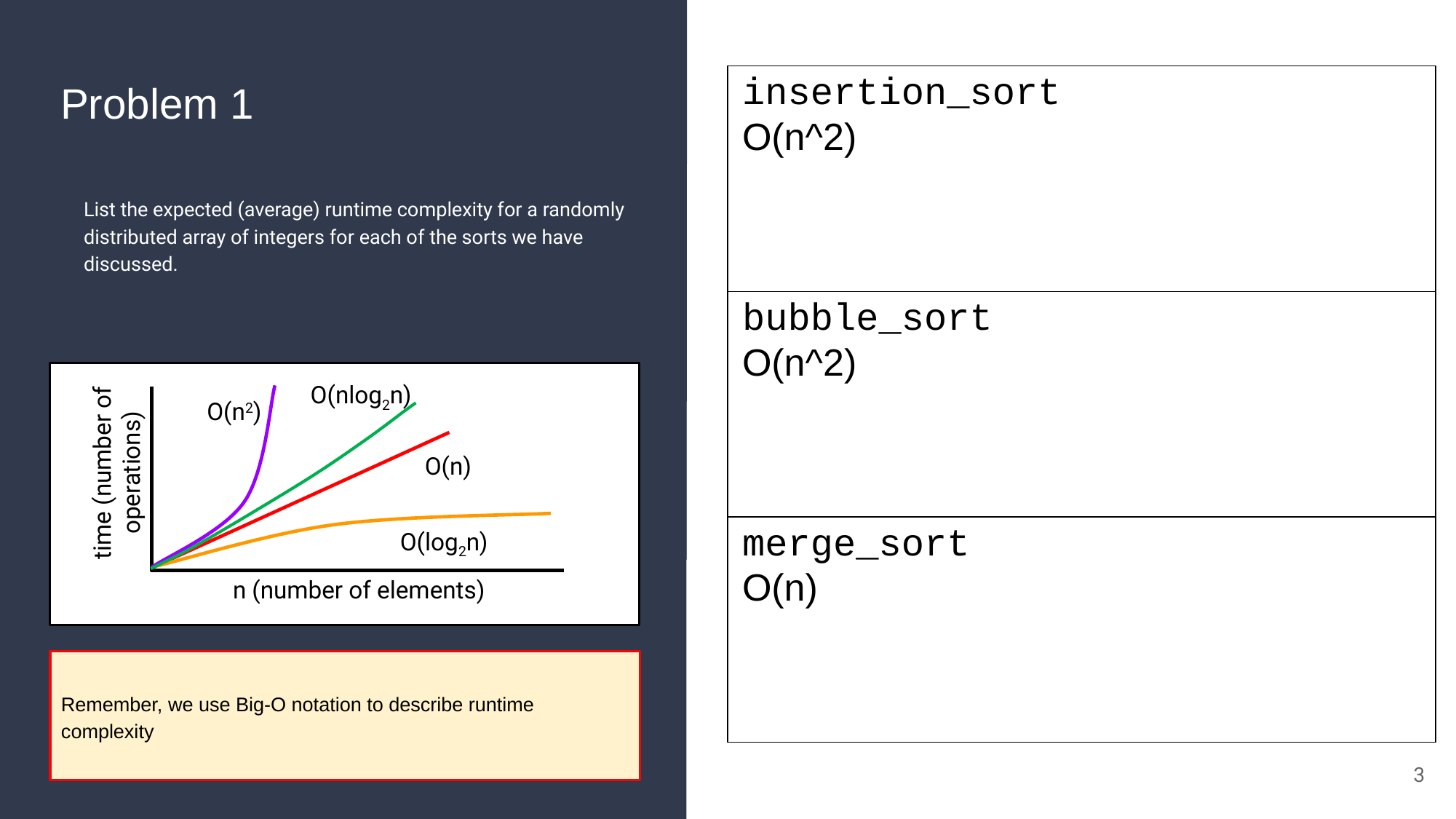

# Problem 1
| insertion\_sort O(n^2) |
| --- |
| bubble\_sort O(n^2) |
| merge\_sort O(n) |
List the expected (average) runtime complexity for a randomly distributed array of integers for each of the sorts we have discussed.

time (number of operations)
n (number of elements)

O(n2)
O(n)

O(log2n)
O(nlog2n)

Remember, we use Big-O notation to describe runtime complexity
3